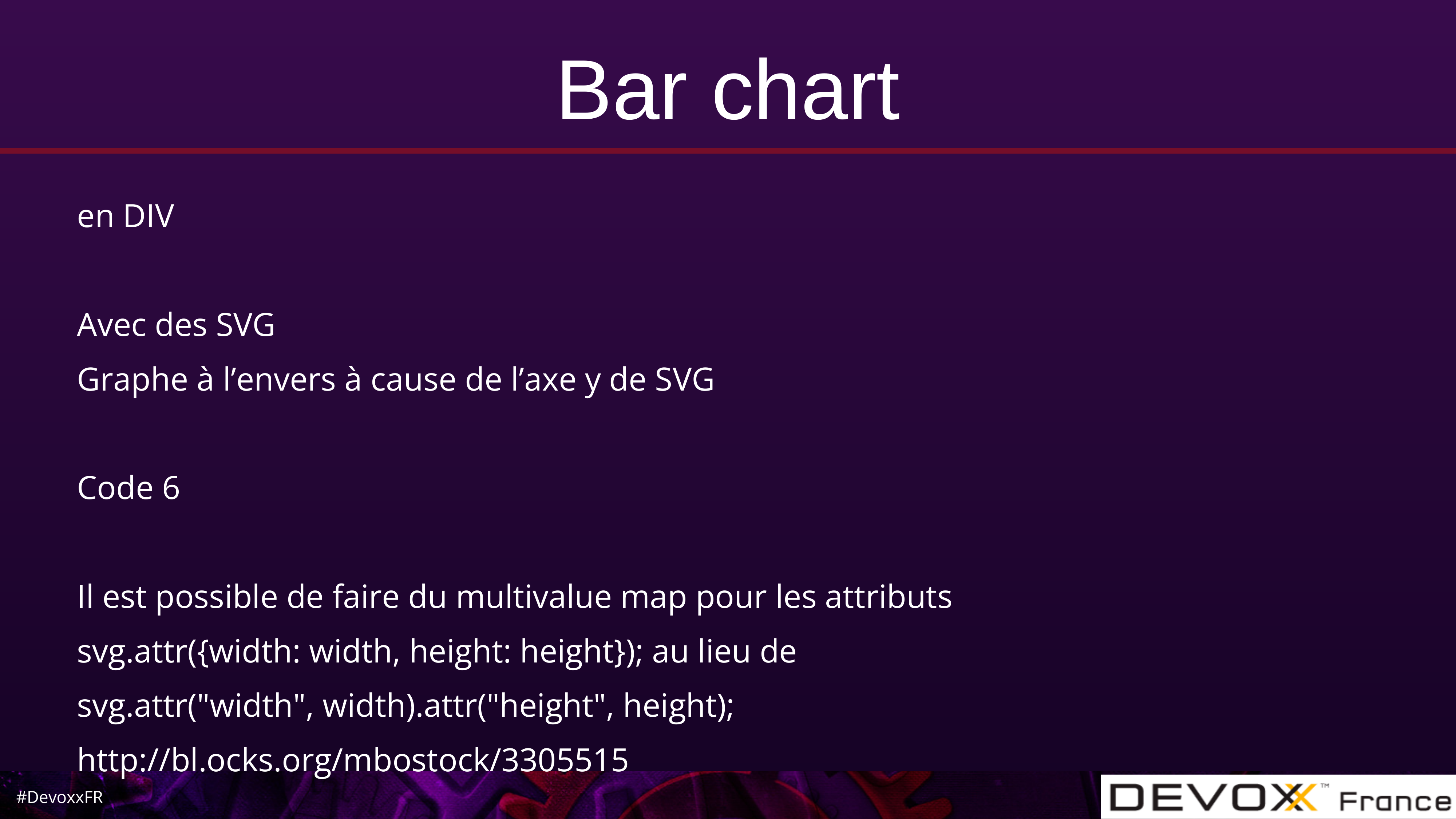

# Bar chart
en DIV

Avec des SVG
Graphe à l’envers à cause de l’axe y de SVG

Code 6

Il est possible de faire du multivalue map pour les attributs
svg.attr({width: width, height: height}); au lieu de
svg.attr("width", width).attr("height", height);
http://bl.ocks.org/mbostock/3305515